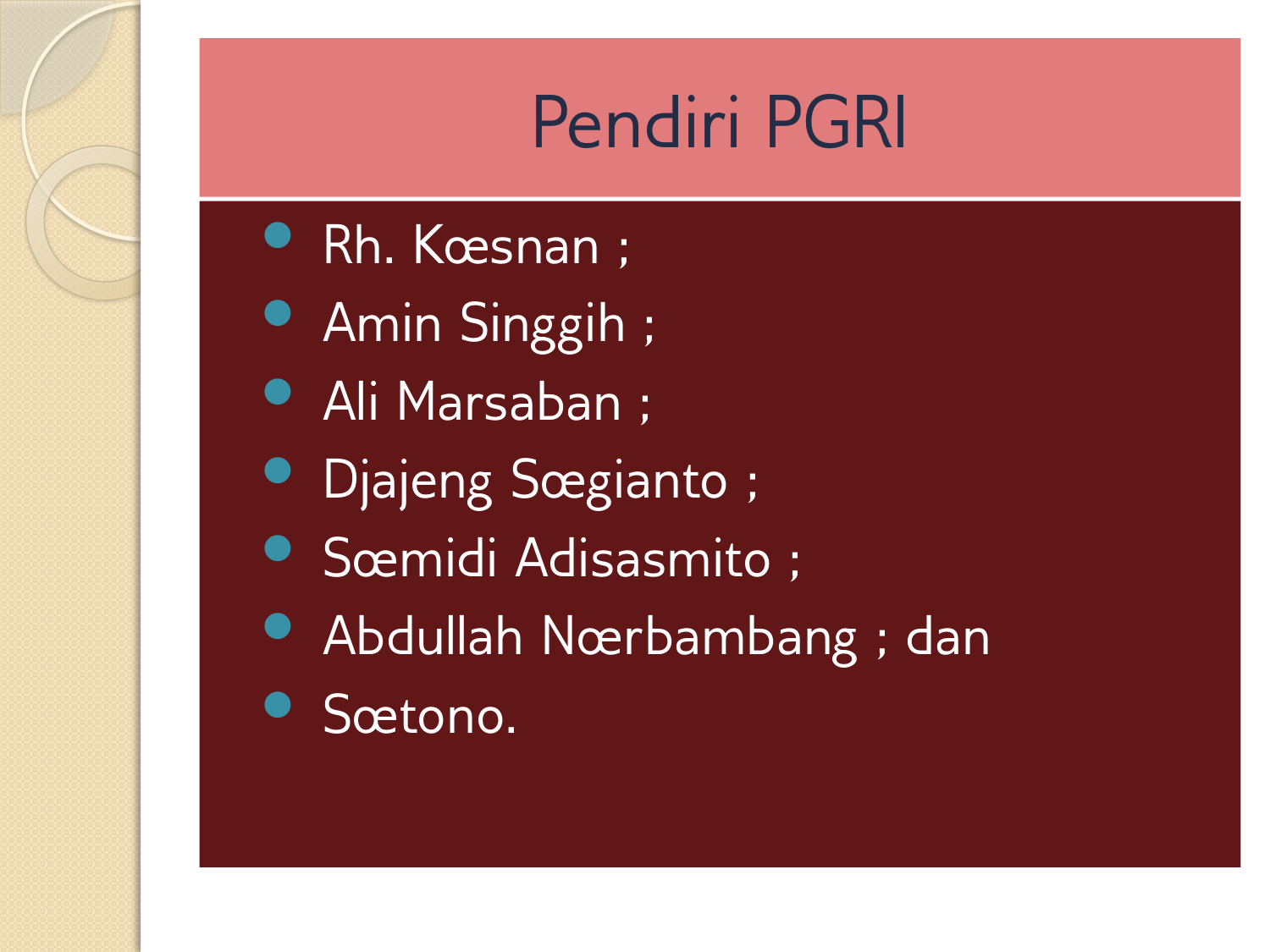

# Pendiri PGRI
 Rh. Koesnan ;
 Amin Singgih ;
 Ali Marsaban ;
 Djajeng Soegianto ;
 Soemidi Adisasmito ;
 Abdullah Noerbambang ; dan
 Soetono.